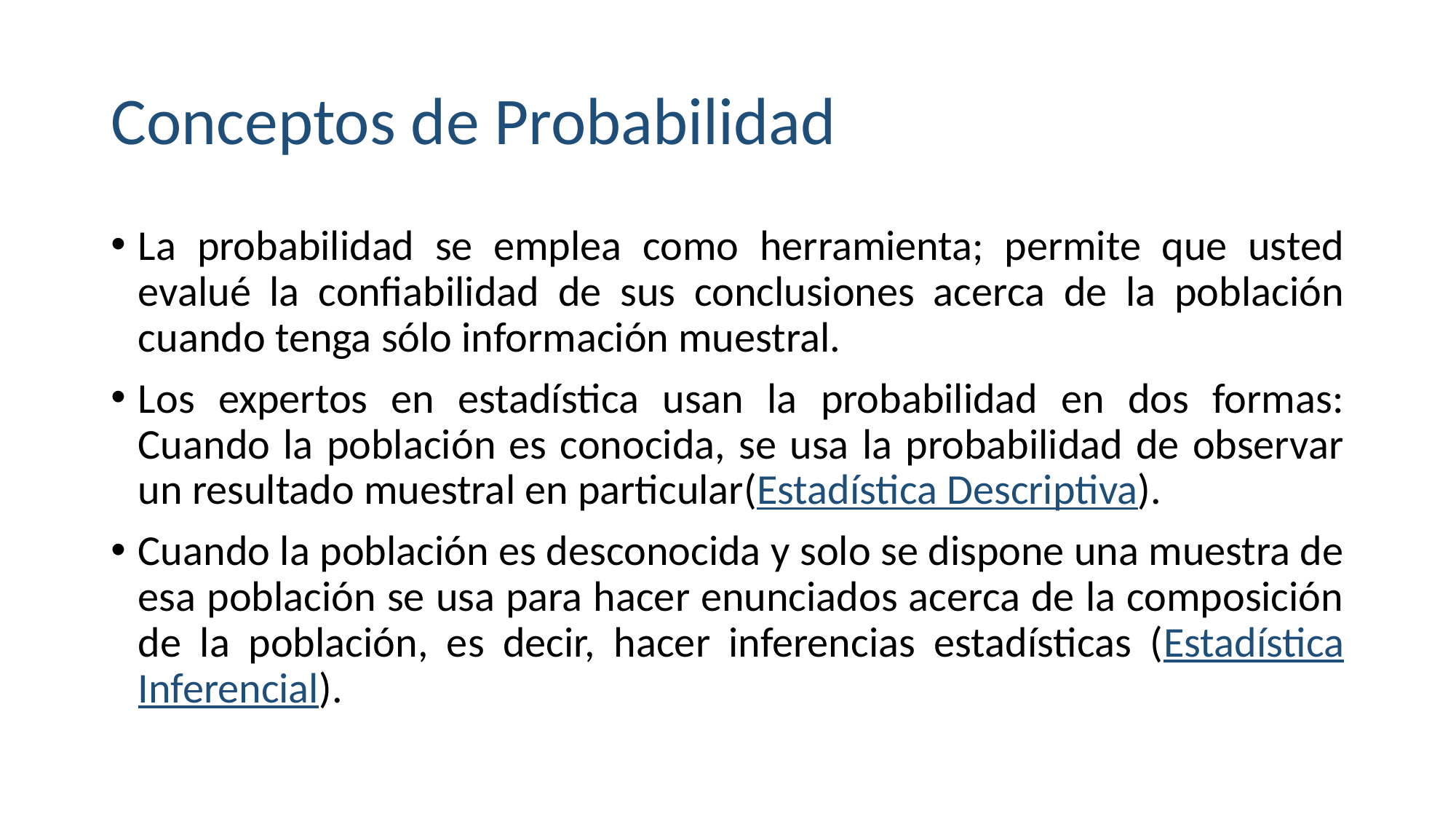

# Conceptos de Probabilidad
La probabilidad se emplea como herramienta; permite que usted evalué la confiabilidad de sus conclusiones acerca de la población cuando tenga sólo información muestral.
Los expertos en estadística usan la probabilidad en dos formas: Cuando la población es conocida, se usa la probabilidad de observar un resultado muestral en particular(Estadística Descriptiva).
Cuando la población es desconocida y solo se dispone una muestra de esa población se usa para hacer enunciados acerca de la composición de la población, es decir, hacer inferencias estadísticas (Estadística Inferencial).